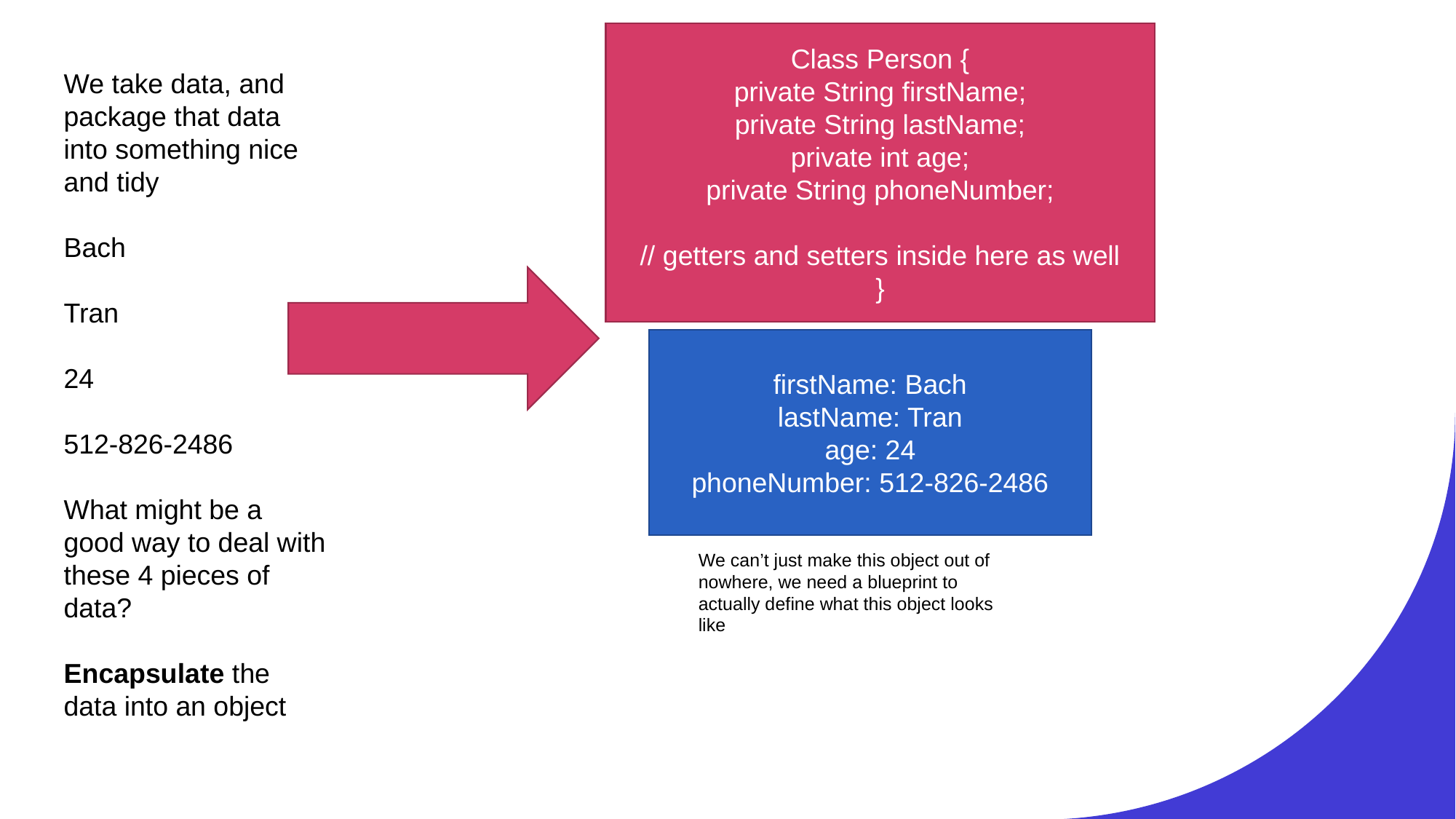

Class Person {
private String firstName;
private String lastName;
private int age;
private String phoneNumber;

// getters and setters inside here as well
}
We take data, and package that data into something nice and tidy

Bach

Tran

24

512-826-2486

What might be a good way to deal with these 4 pieces of data?

Encapsulate the data into an object

firstName: Bach
lastName: Tran
age: 24
phoneNumber: 512-826-2486
We can’t just make this object out of nowhere, we need a blueprint to actually define what this object looks like